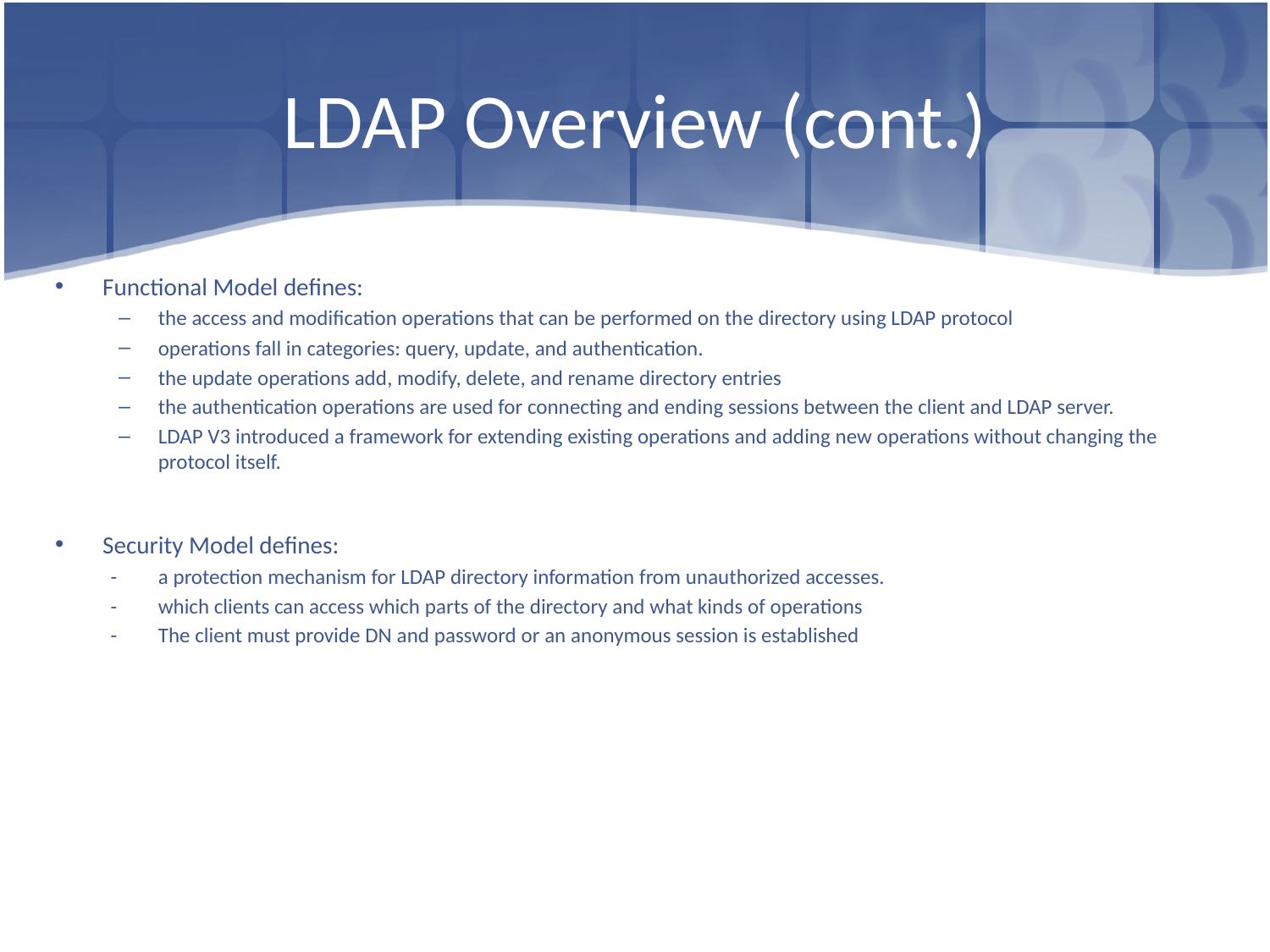

# LDAP Overview (cont.)
Functional Model defines:
the access and modification operations that can be performed on the directory using LDAP protocol
operations fall in categories: query, update, and authentication.
the update operations add, modify, delete, and rename directory entries
the authentication operations are used for connecting and ending sessions between the client and LDAP server.
LDAP V3 introduced a framework for extending existing operations and adding new operations without changing the protocol itself.

Security Model defines:
-	a protection mechanism for LDAP directory information from unauthorized accesses.
-	which clients can access which parts of the directory and what kinds of operations
-	The client must provide DN and password or an anonymous session is established